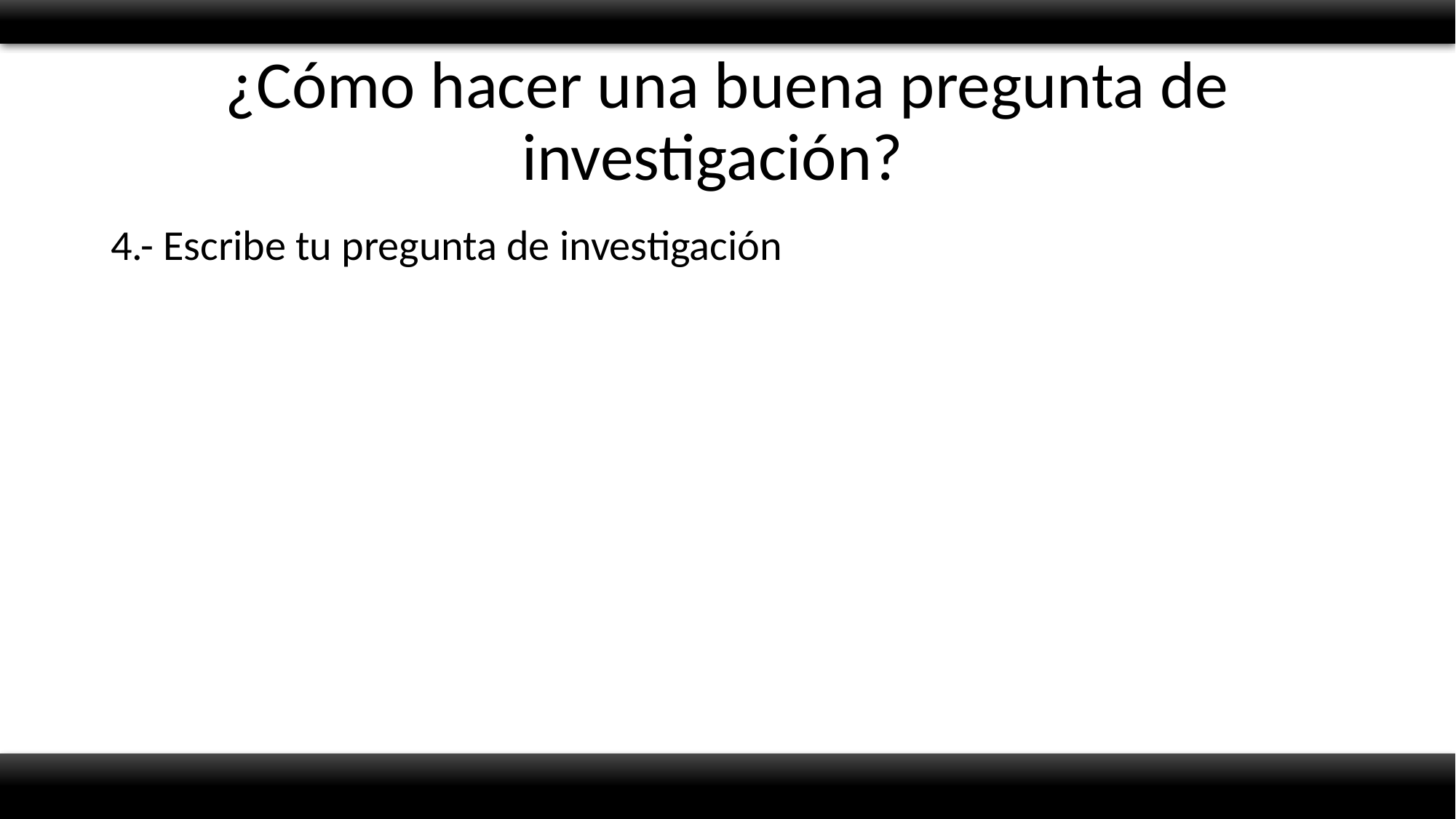

# ¿Cómo hacer una buena pregunta de investigación?
4.- Escribe tu pregunta de investigación